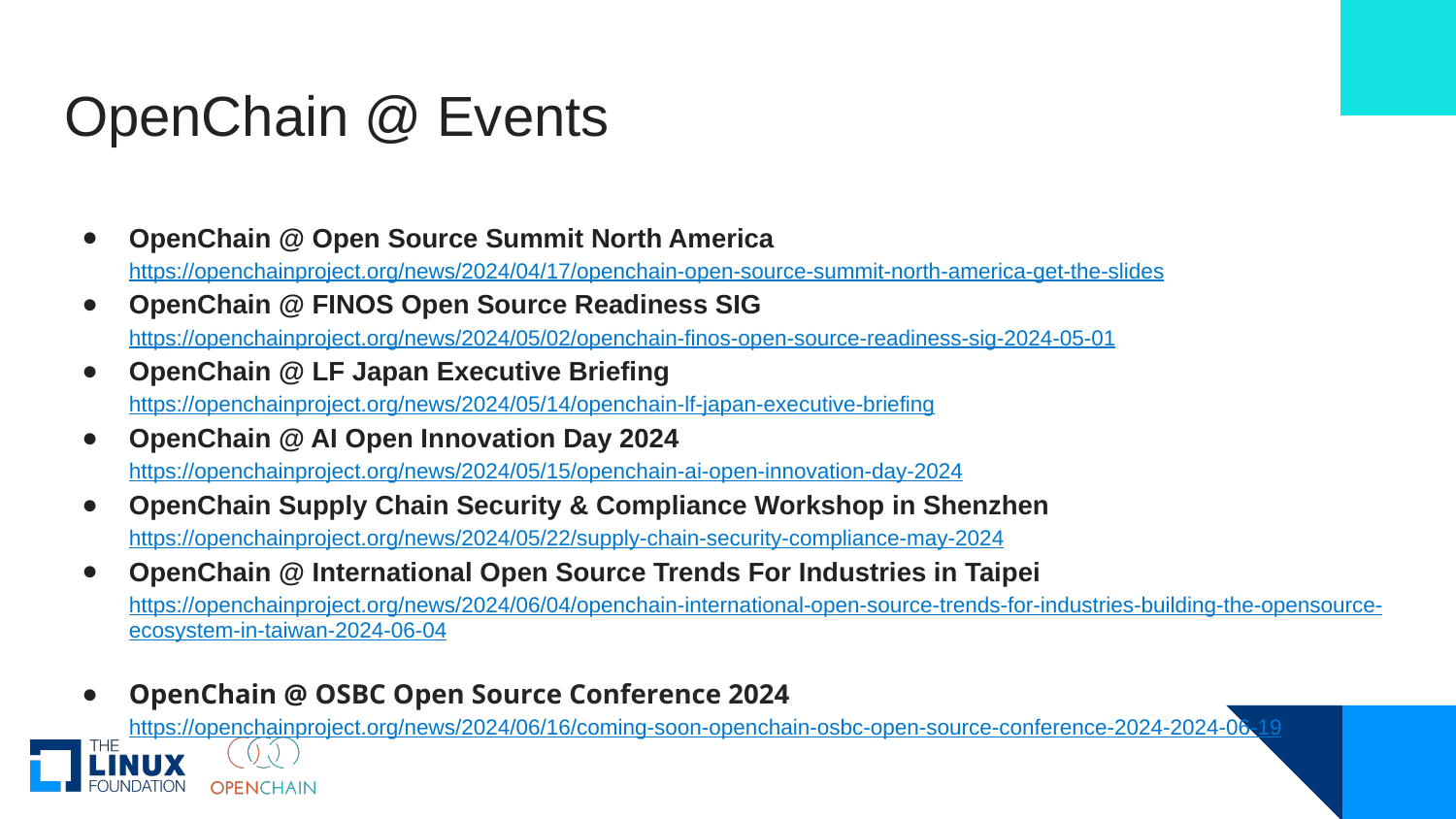

# OpenChain @ Events
OpenChain @ Open Source Summit North America
https://openchainproject.org/news/2024/04/17/openchain-open-source-summit-north-america-get-the-slides
OpenChain @ FINOS Open Source Readiness SIG
https://openchainproject.org/news/2024/05/02/openchain-finos-open-source-readiness-sig-2024-05-01
OpenChain @ LF Japan Executive Briefing
https://openchainproject.org/news/2024/05/14/openchain-lf-japan-executive-briefing
OpenChain @ AI Open Innovation Day 2024
https://openchainproject.org/news/2024/05/15/openchain-ai-open-innovation-day-2024
OpenChain Supply Chain Security & Compliance Workshop in Shenzhen
https://openchainproject.org/news/2024/05/22/supply-chain-security-compliance-may-2024
OpenChain @ International Open Source Trends For Industries in Taipei
https://openchainproject.org/news/2024/06/04/openchain-international-open-source-trends-for-industries-building-the-opensource-ecosystem-in-taiwan-2024-06-04
OpenChain @ OSBC Open Source Conference 2024
https://openchainproject.org/news/2024/06/16/coming-soon-openchain-osbc-open-source-conference-2024-2024-06-19